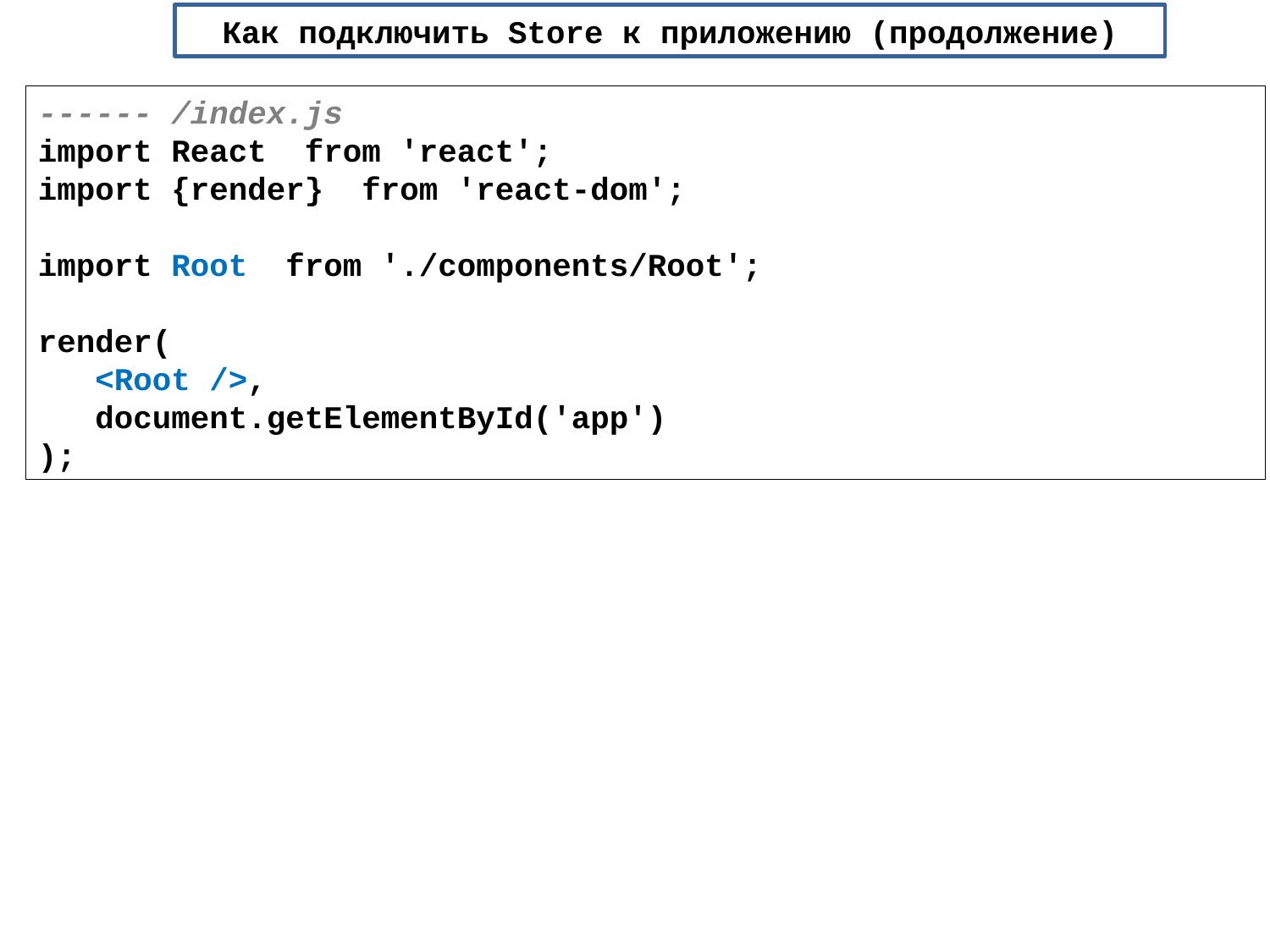

Как подключить Store к приложению (продолжение)
------ /index.js
import React  from 'react';
import {render}  from 'react-dom';

import Root  from './components/Root';

render(
   <Root />,
   document.getElementById('app')
);